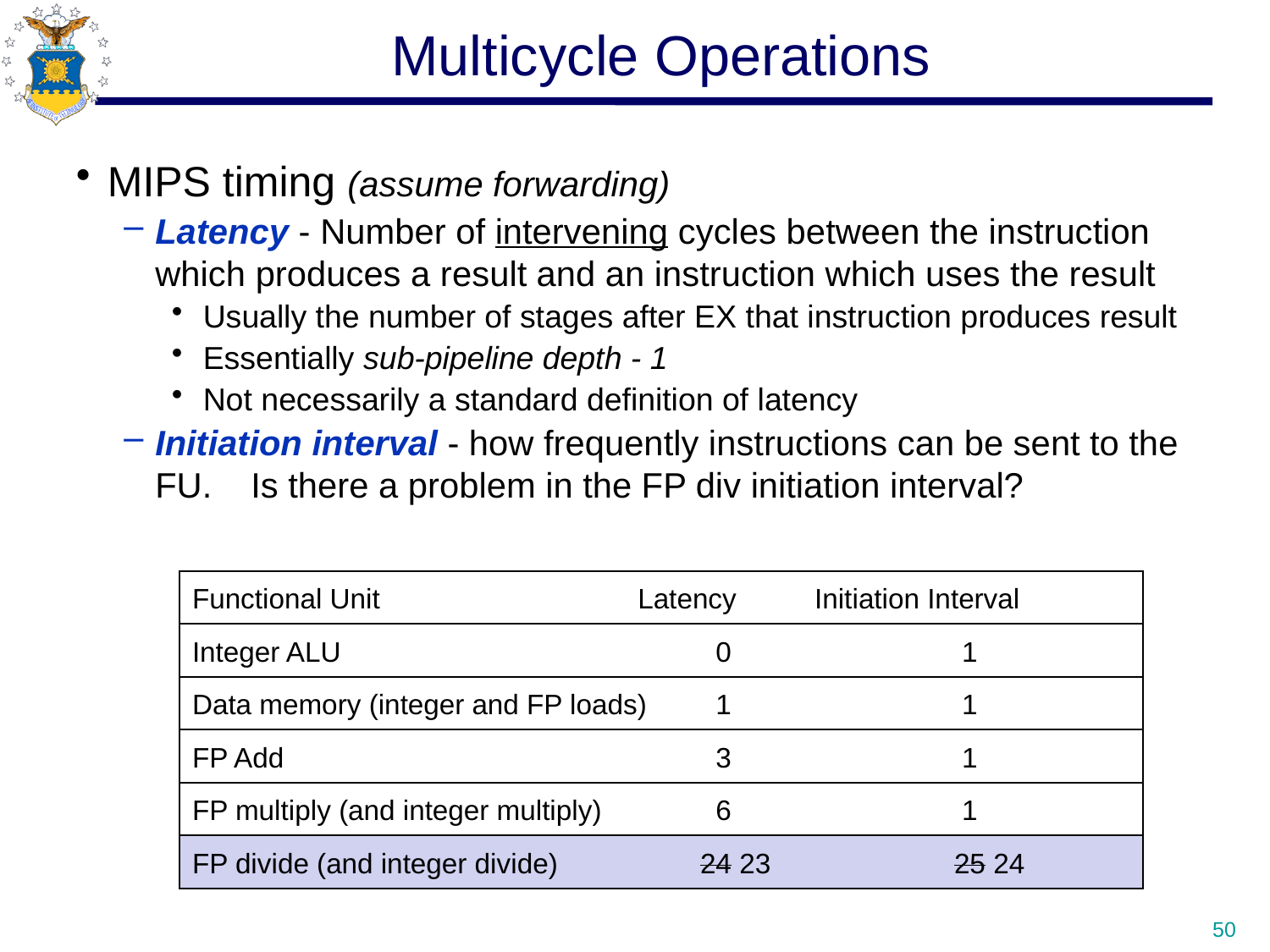

# Multicycle Operations
MIPS timing (assume forwarding)
Latency - Number of intervening cycles between the instruction which produces a result and an instruction which uses the result
Usually the number of stages after EX that instruction produces result
Essentially sub-pipeline depth - 1
Not necessarily a standard definition of latency
Initiation interval - how frequently instructions can be sent to the FU.    Is there a problem in the FP div initiation interval?
Functional Unit                                 Latency          Initiation Interval
Integer ALU			  0		 1
Data memory (integer and FP loads)	  1		 1
FP Add				  3		 1
FP multiply (and integer multiply)	  6		 1
FP divide (and integer divide)		24 23		25 24
50